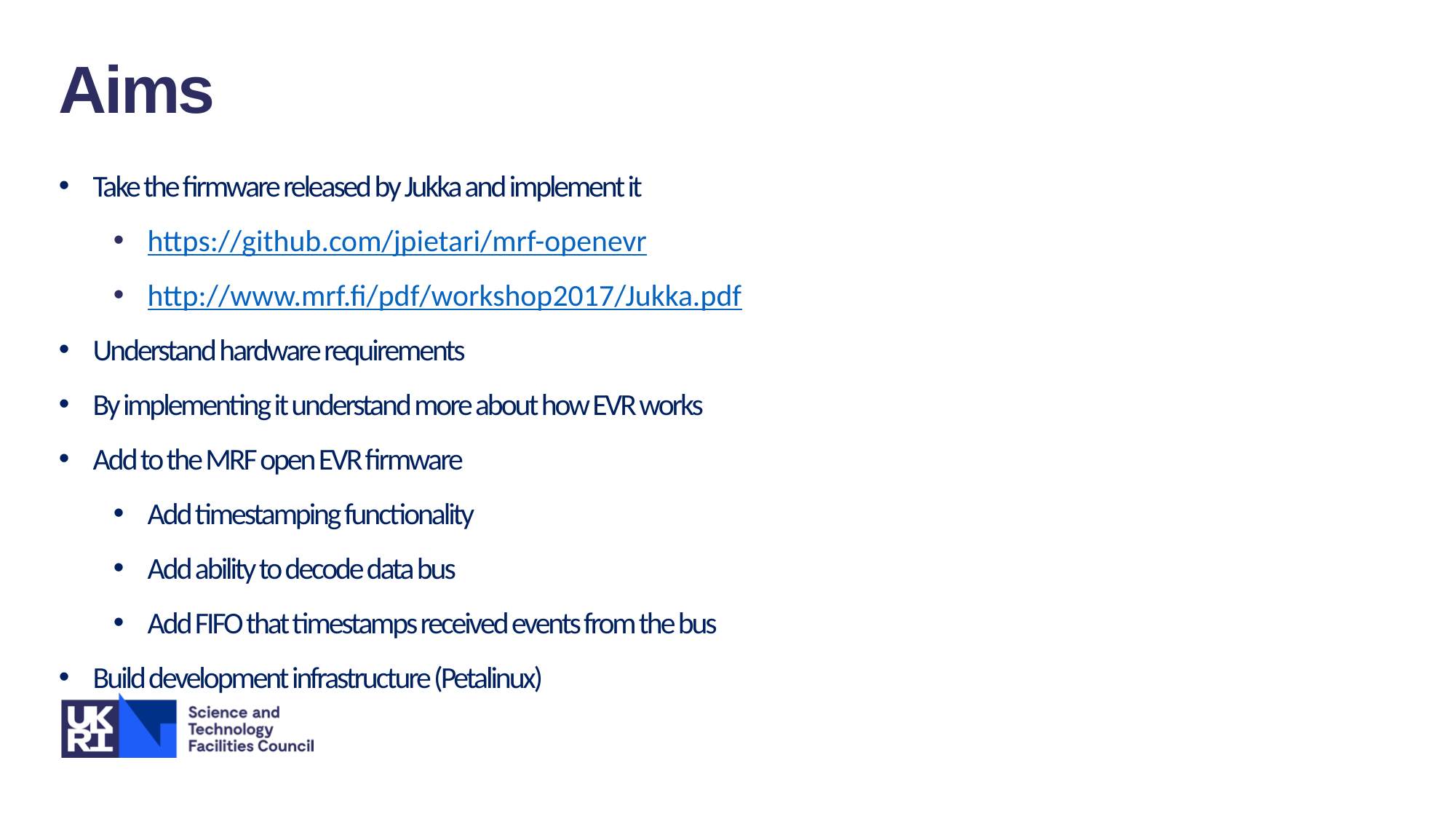

Aims
Take the firmware released by Jukka and implement it
https://github.com/jpietari/mrf-openevr
http://www.mrf.fi/pdf/workshop2017/Jukka.pdf
Understand hardware requirements
By implementing it understand more about how EVR works
Add to the MRF open EVR firmware
Add timestamping functionality
Add ability to decode data bus
Add FIFO that timestamps received events from the bus
Build development infrastructure (Petalinux)

Image © STFC John Dawson